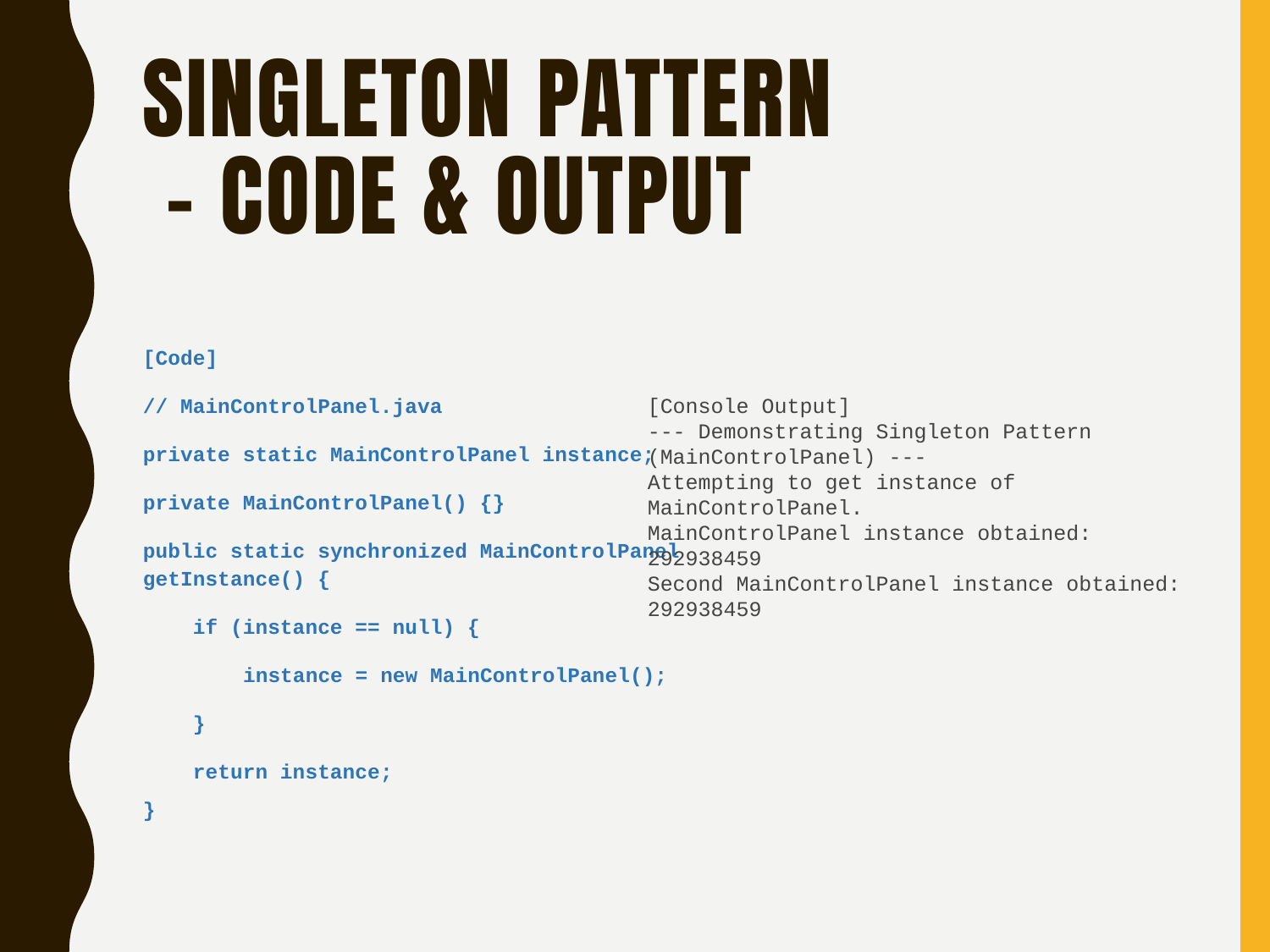

# Singleton Pattern – Code & Output
[Code]
// MainControlPanel.java
private static MainControlPanel instance;
private MainControlPanel() {}
public static synchronized MainControlPanel getInstance() {
    if (instance == null) {
        instance = new MainControlPanel();
    }
    return instance;
}

[Console Output]
--- Demonstrating Singleton Pattern (MainControlPanel) ---
Attempting to get instance of MainControlPanel.
MainControlPanel instance obtained: 292938459
Second MainControlPanel instance obtained: 292938459